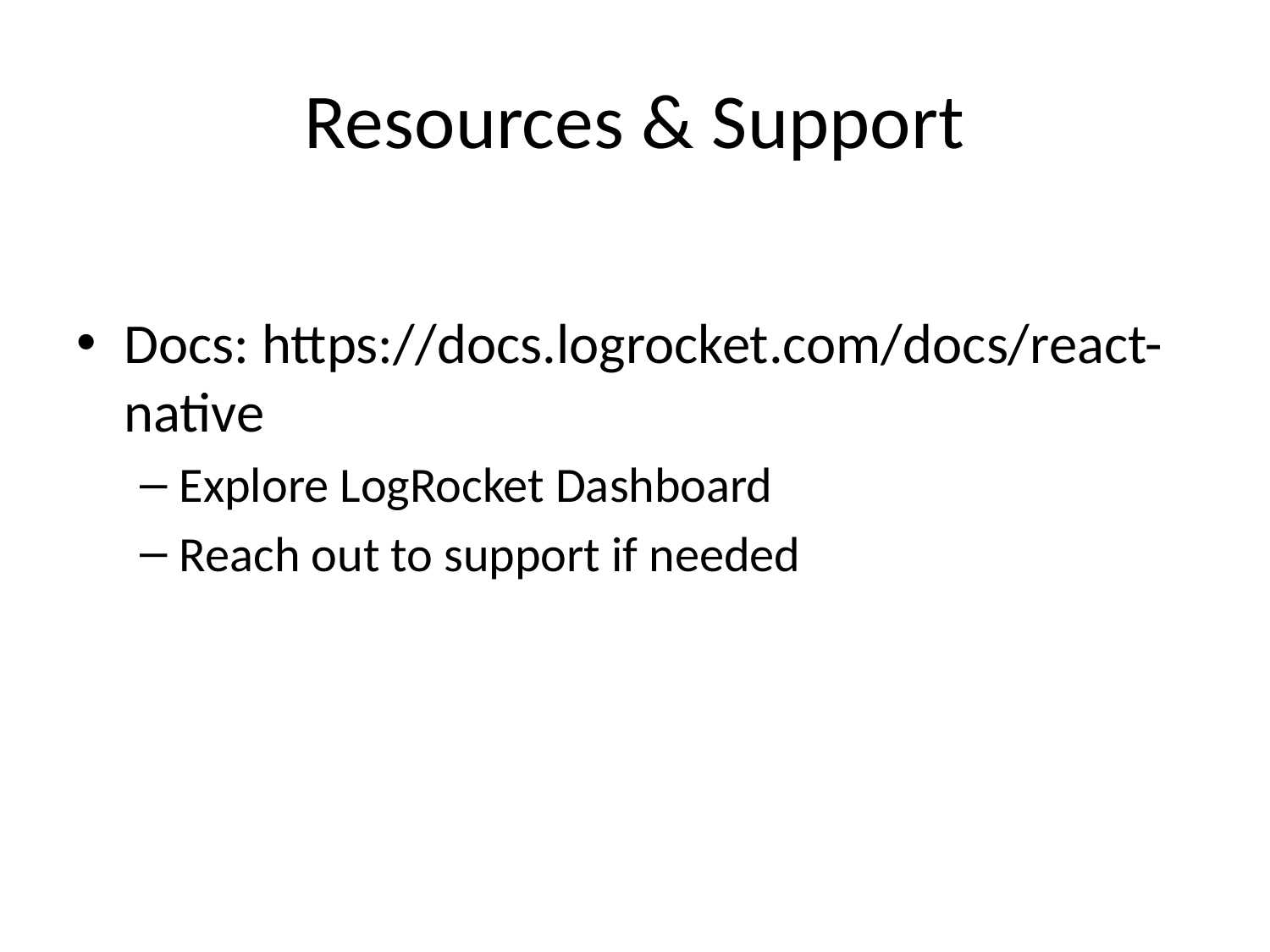

# Resources & Support

Docs: https://docs.logrocket.com/docs/react-native
Explore LogRocket Dashboard
Reach out to support if needed